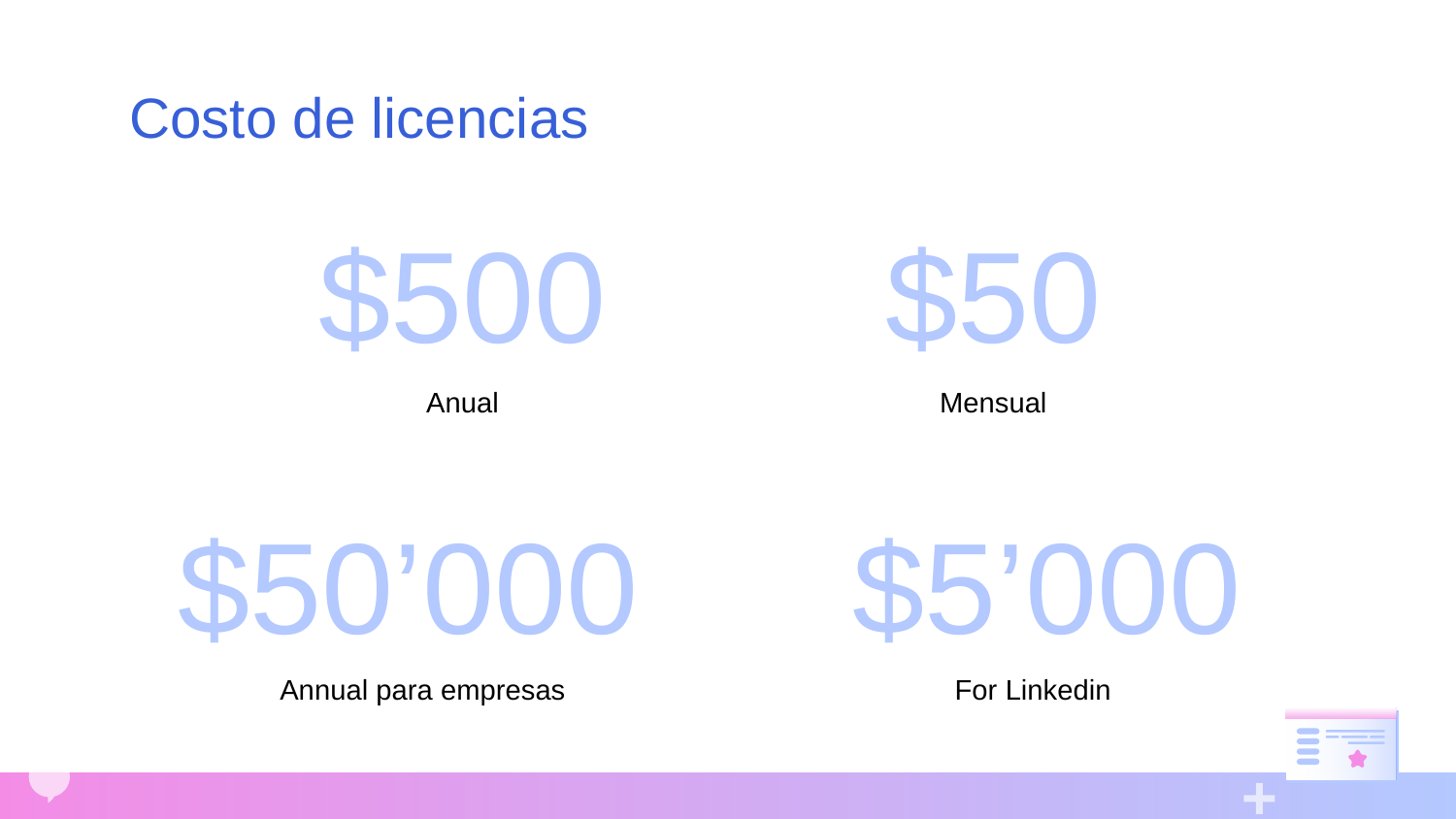

Costo de licencias
# $500
$50
Anual
Mensual
$5’000
$50’000
Annual para empresas
For Linkedin